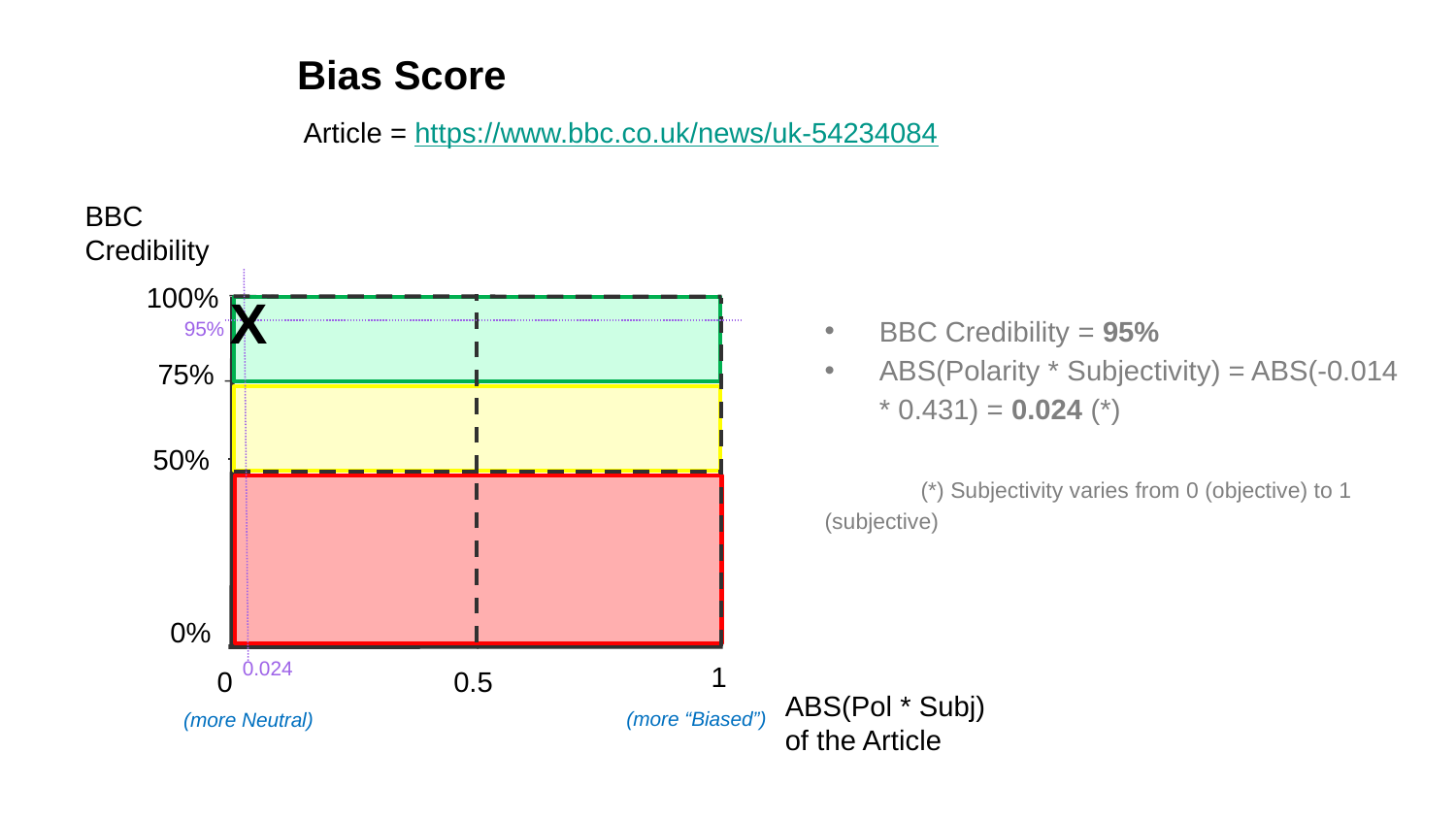

# Bias Score
Article = https://www.bbc.co.uk/news/uk-54234084

BBC
Credibility
100%
X
BBC Credibility = 95%
ABS(Polarity * Subjectivity) = ABS(-0.014 * 0.431) = 0.024 (*)

            (*) Subjectivity varies from 0 (objective) to 1 (subjective)

95%
75%

50%

0%
0.024
1
0
0.5
ABS(Pol * Subj)
of the Article
(more “Biased”)
(more Neutral)